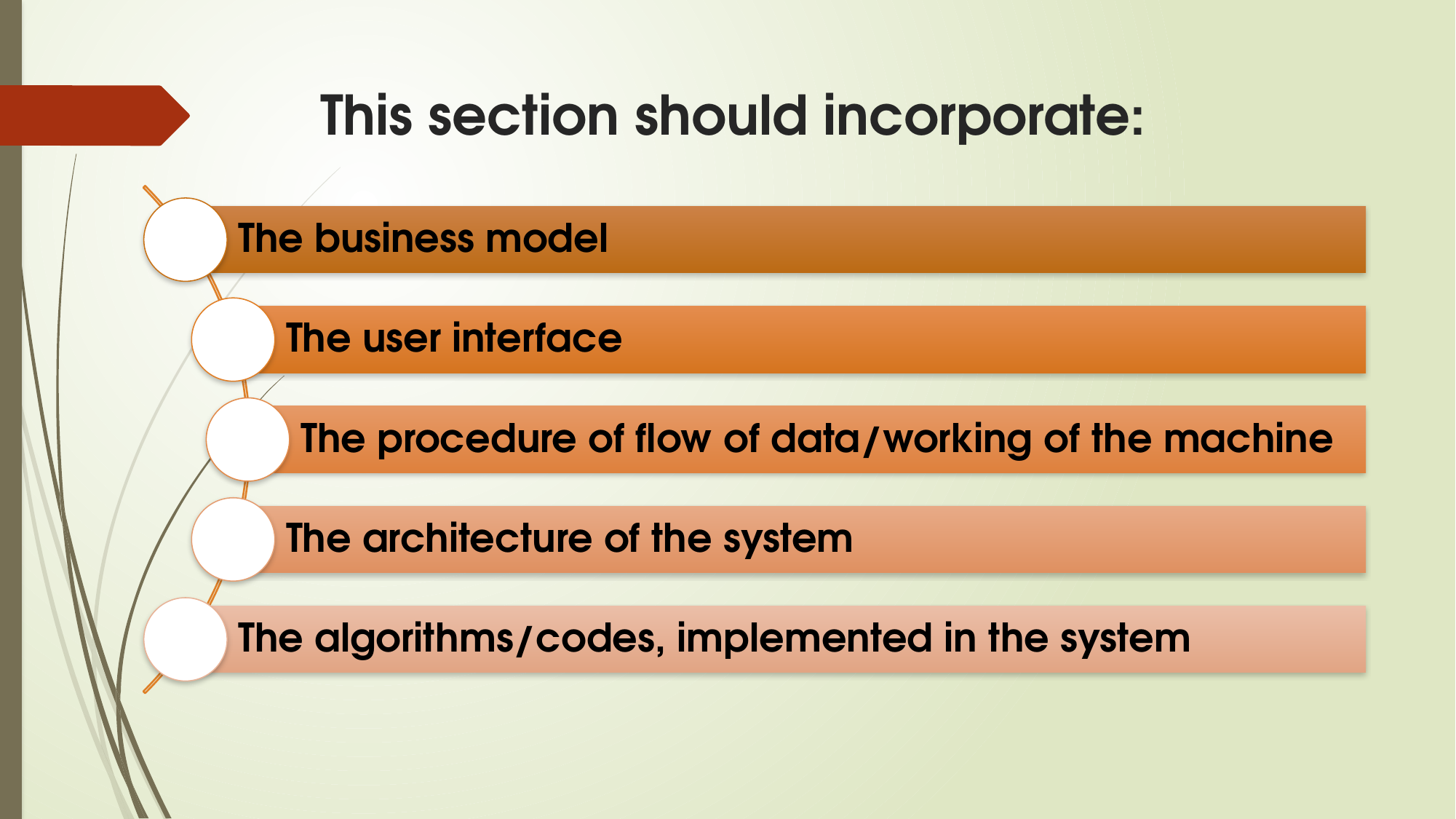

# This section should incorporate:
The business model
The user interface
The procedure of flow of data/working of the machine
The architecture of the system
The algorithms/codes, implemented in the system